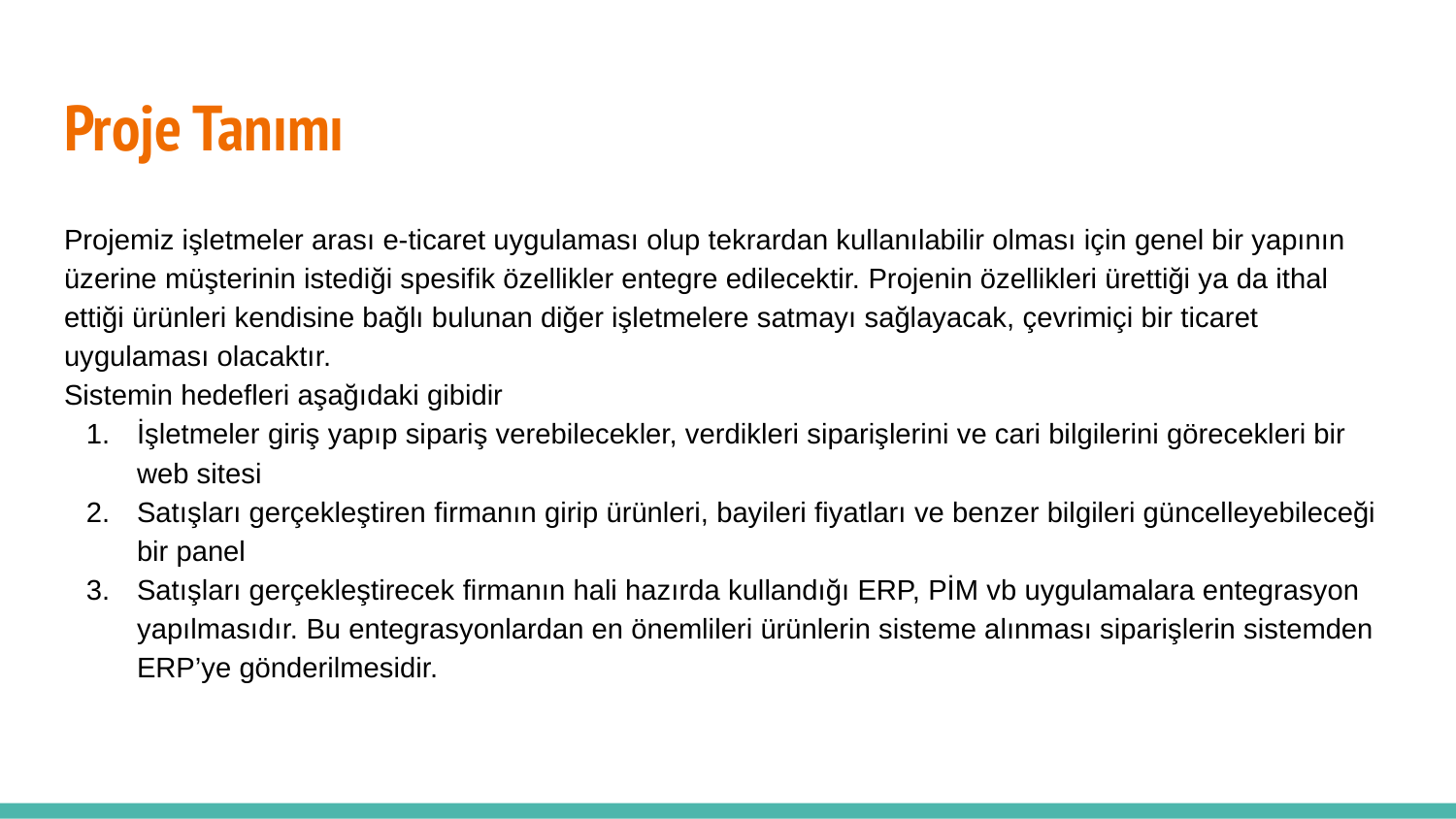

# Proje Tanımı
Projemiz işletmeler arası e-ticaret uygulaması olup tekrardan kullanılabilir olması için genel bir yapının üzerine müşterinin istediği spesifik özellikler entegre edilecektir. Projenin özellikleri ürettiği ya da ithal ettiği ürünleri kendisine bağlı bulunan diğer işletmelere satmayı sağlayacak, çevrimiçi bir ticaret uygulaması olacaktır.
Sistemin hedefleri aşağıdaki gibidir
İşletmeler giriş yapıp sipariş verebilecekler, verdikleri siparişlerini ve cari bilgilerini görecekleri bir web sitesi
Satışları gerçekleştiren firmanın girip ürünleri, bayileri fiyatları ve benzer bilgileri güncelleyebileceği bir panel
Satışları gerçekleştirecek firmanın hali hazırda kullandığı ERP, PİM vb uygulamalara entegrasyon yapılmasıdır. Bu entegrasyonlardan en önemlileri ürünlerin sisteme alınması siparişlerin sistemden ERP’ye gönderilmesidir.